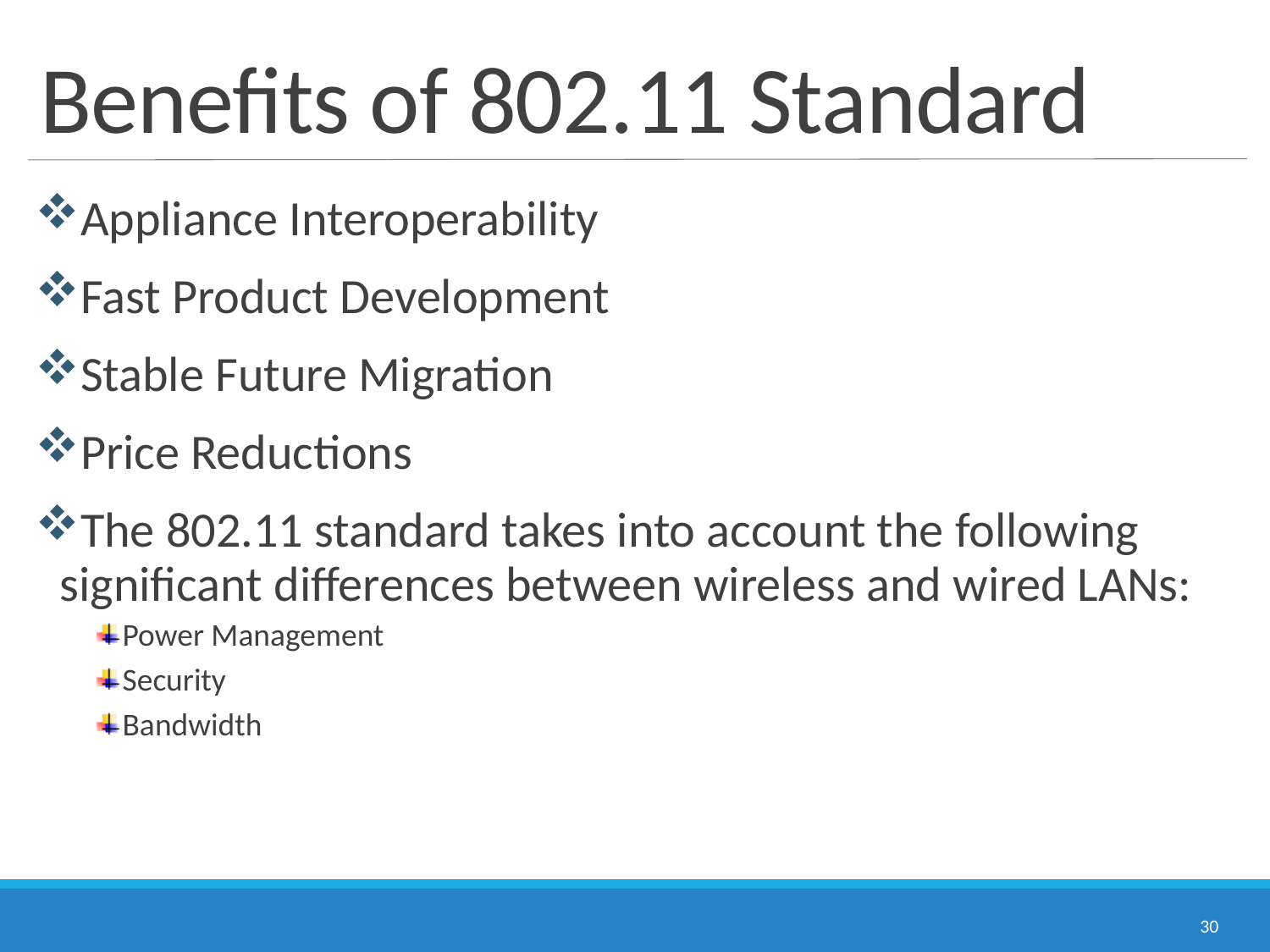

# Benefits of 802.11 Standard
Appliance Interoperability
Fast Product Development
Stable Future Migration
Price Reductions
The 802.11 standard takes into account the following significant differences between wireless and wired LANs:
Power Management
Security
Bandwidth